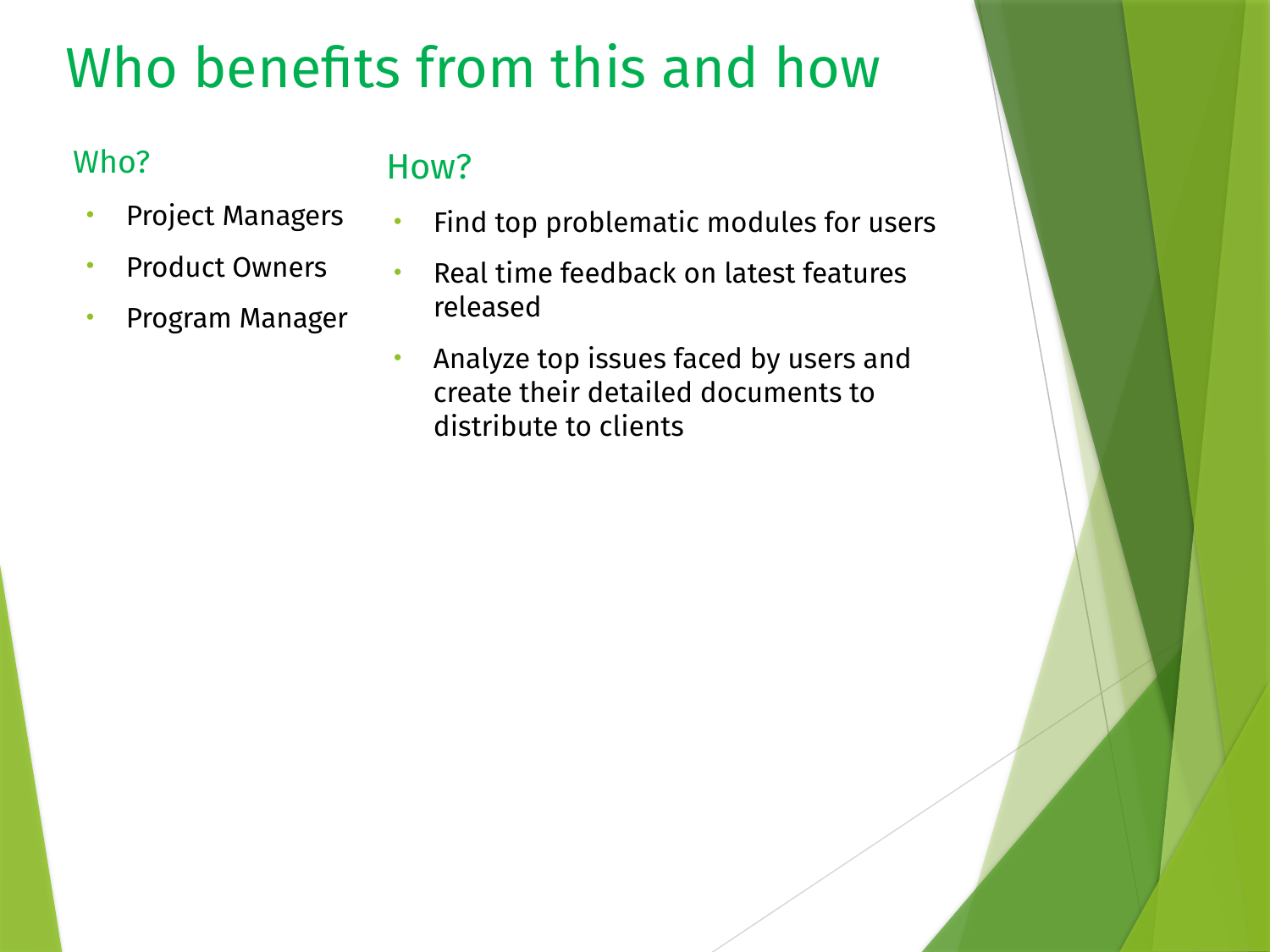

# Who benefits from this and how
      Who?
Project Managers
Product Owners
Program Manager
      How?
Find top problematic modules for users
Real time feedback on latest features released
Analyze top issues faced by users and create their detailed documents to distribute to clients